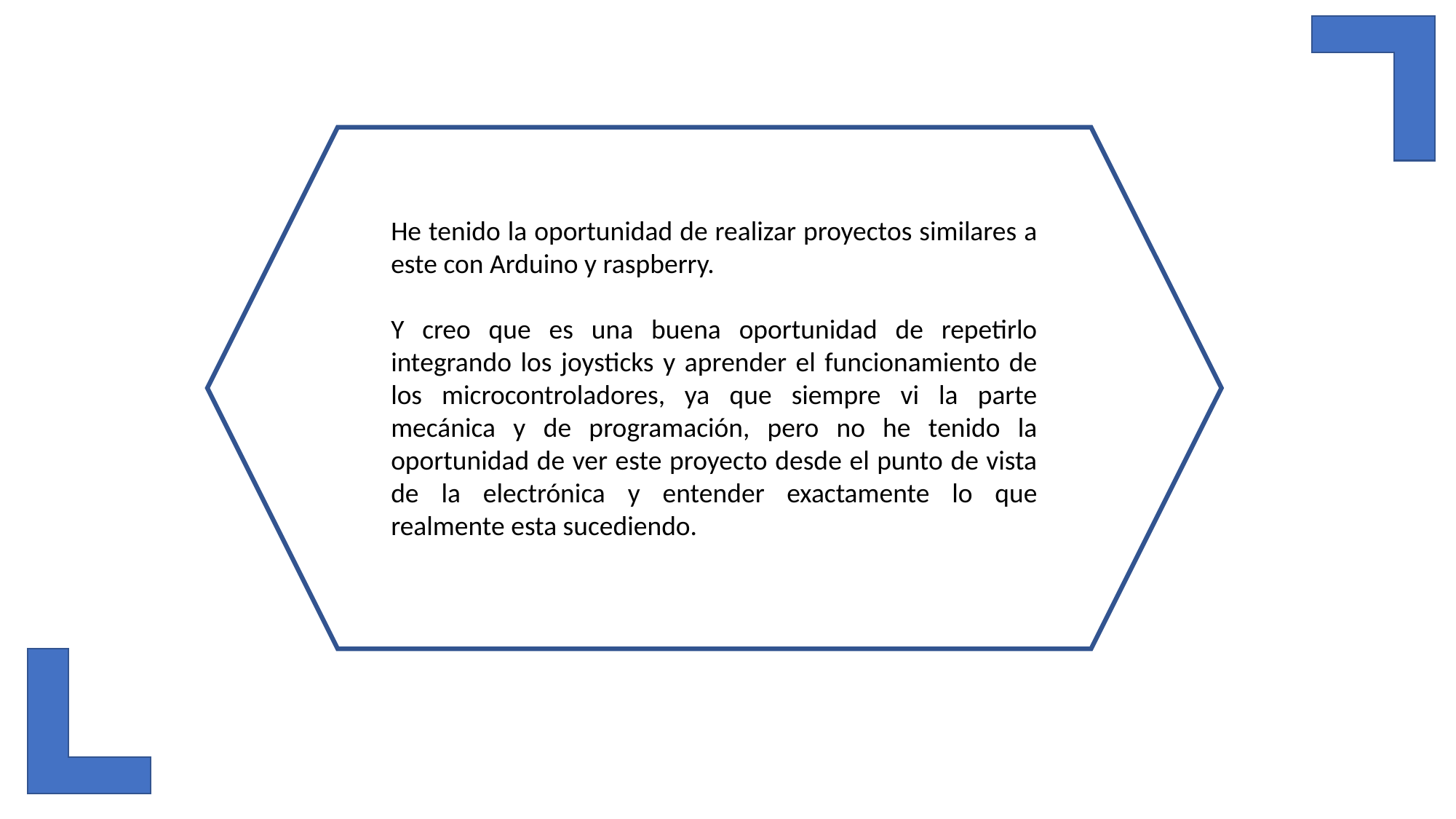

He tenido la oportunidad de realizar proyectos similares a este con Arduino y raspberry.

Y creo que es una buena oportunidad de repetirlo integrando los joysticks y aprender el funcionamiento de los microcontroladores, ya que siempre vi la parte mecánica y de programación, pero no he tenido la oportunidad de ver este proyecto desde el punto de vista de la electrónica y entender exactamente lo que realmente esta sucediendo.